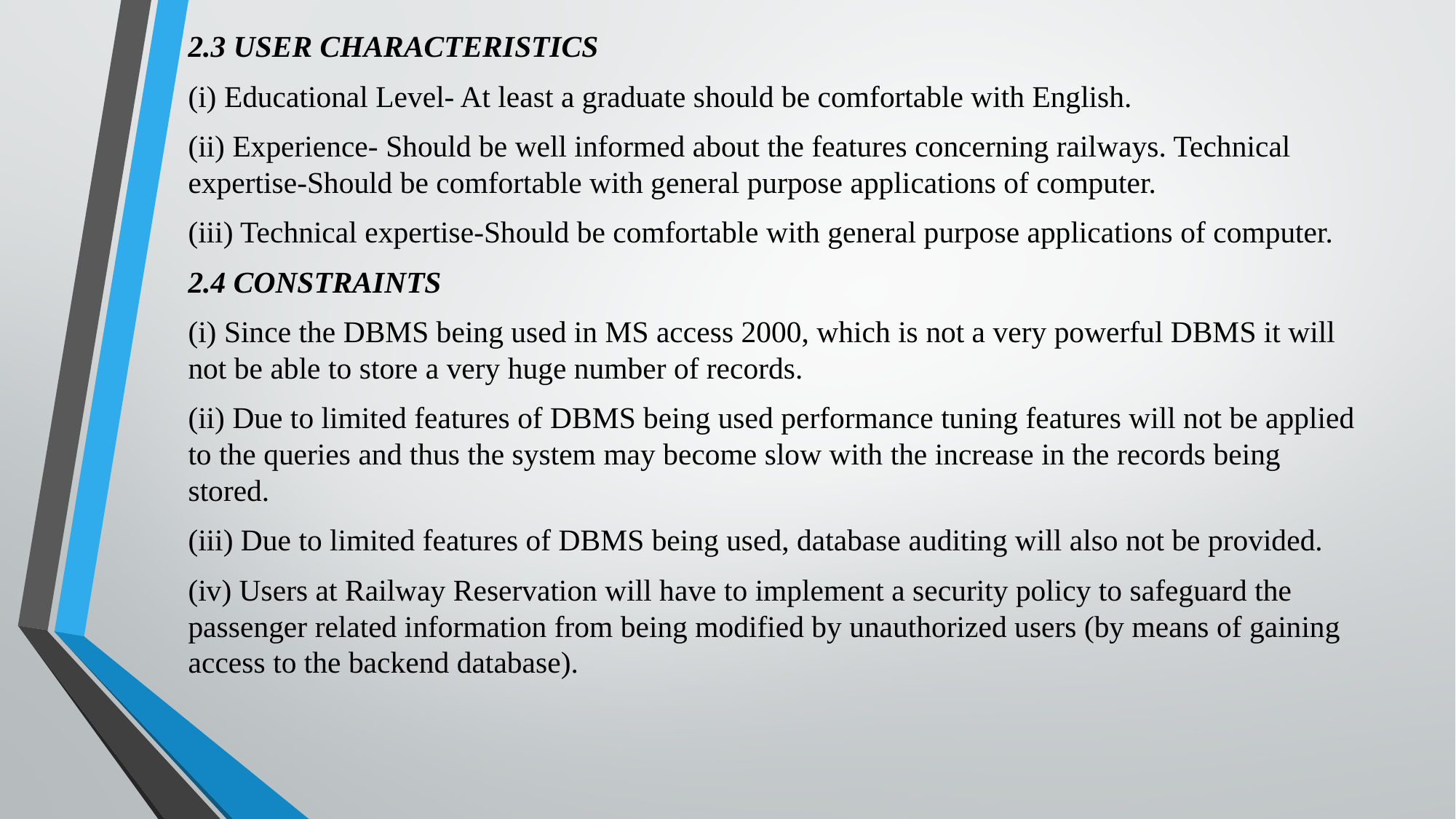

#
2.3 USER CHARACTERISTICS
(i) Educational Level- At least a graduate should be comfortable with English.
(ii) Experience- Should be well informed about the features concerning railways. Technical expertise-Should be comfortable with general purpose applications of computer.
(iii) Technical expertise-Should be comfortable with general purpose applications of computer.
2.4 CONSTRAINTS
(i) Since the DBMS being used in MS access 2000, which is not a very powerful DBMS it will not be able to store a very huge number of records.
(ii) Due to limited features of DBMS being used performance tuning features will not be applied to the queries and thus the system may become slow with the increase in the records being stored.
(iii) Due to limited features of DBMS being used, database auditing will also not be provided.
(iv) Users at Railway Reservation will have to implement a security policy to safeguard the passenger related information from being modified by unauthorized users (by means of gaining access to the backend database).